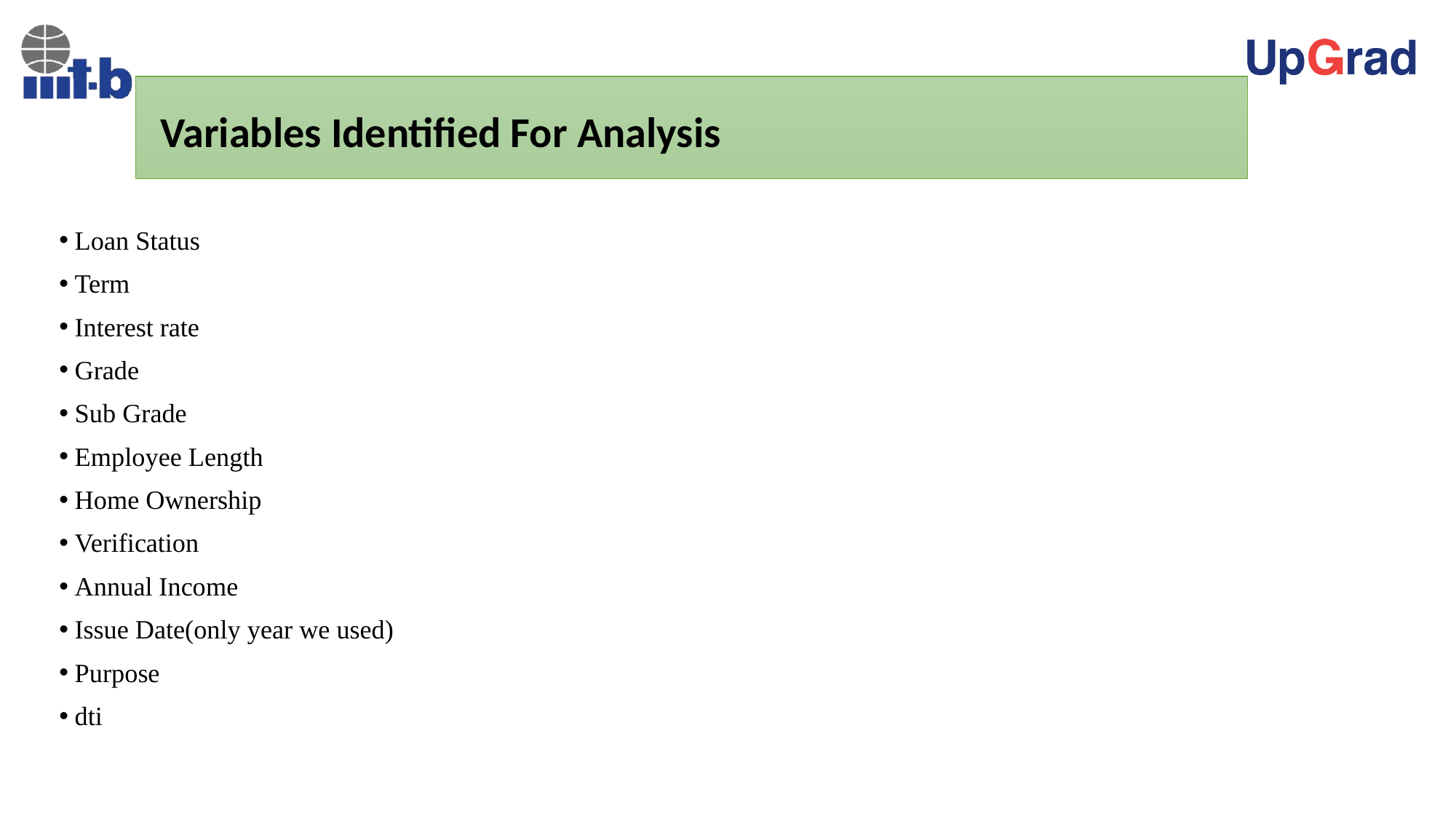

# Variables Identified For Analysis
 Loan Status
 Term
 Interest rate
 Grade
 Sub Grade
 Employee Length
 Home Ownership
 Verification
 Annual Income
 Issue Date(only year we used)
 Purpose
 dti